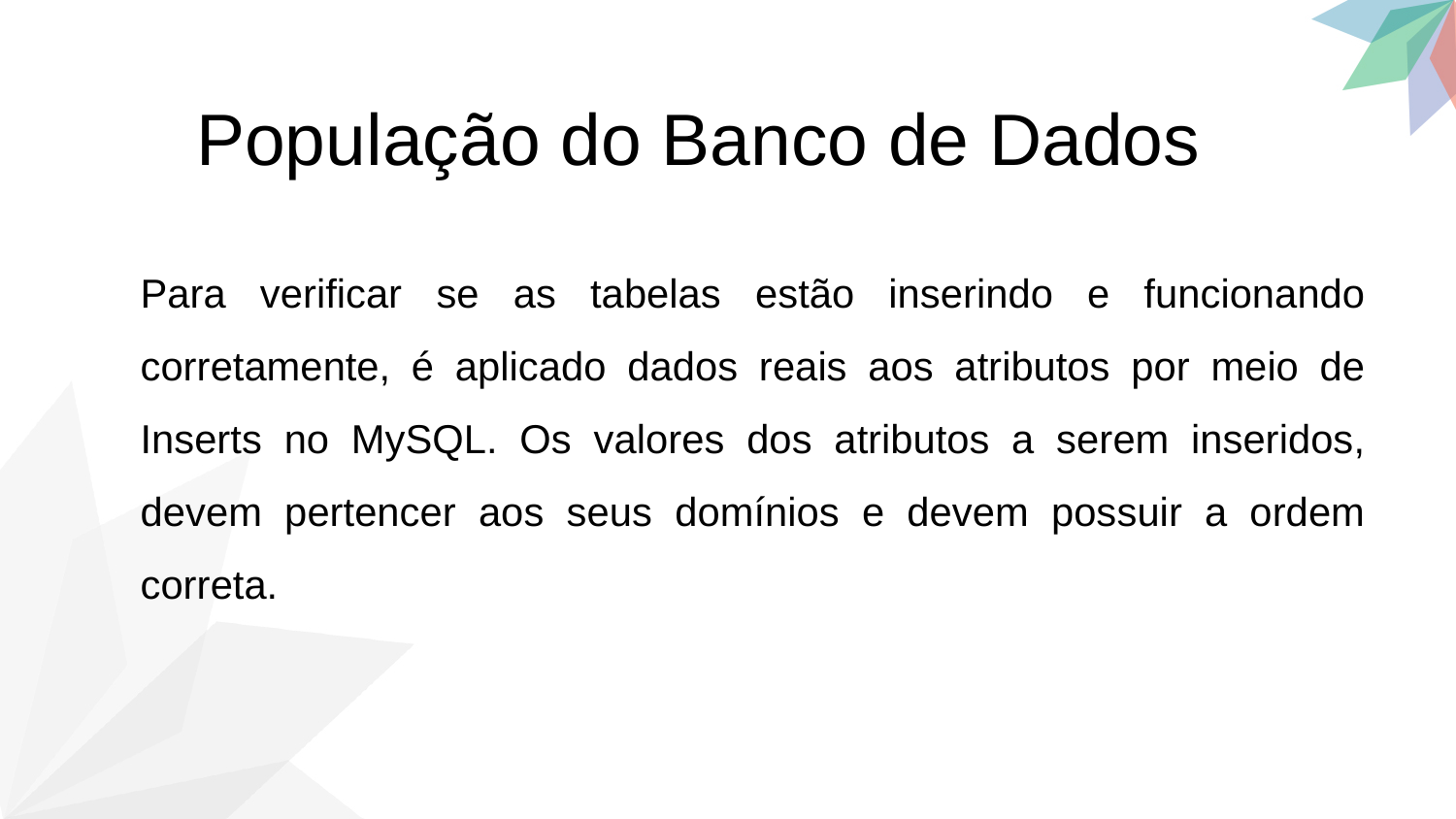

População do Banco de Dados
Para verificar se as tabelas estão inserindo e funcionando corretamente, é aplicado dados reais aos atributos por meio de Inserts no MySQL. Os valores dos atributos a serem inseridos, devem pertencer aos seus domínios e devem possuir a ordem correta.